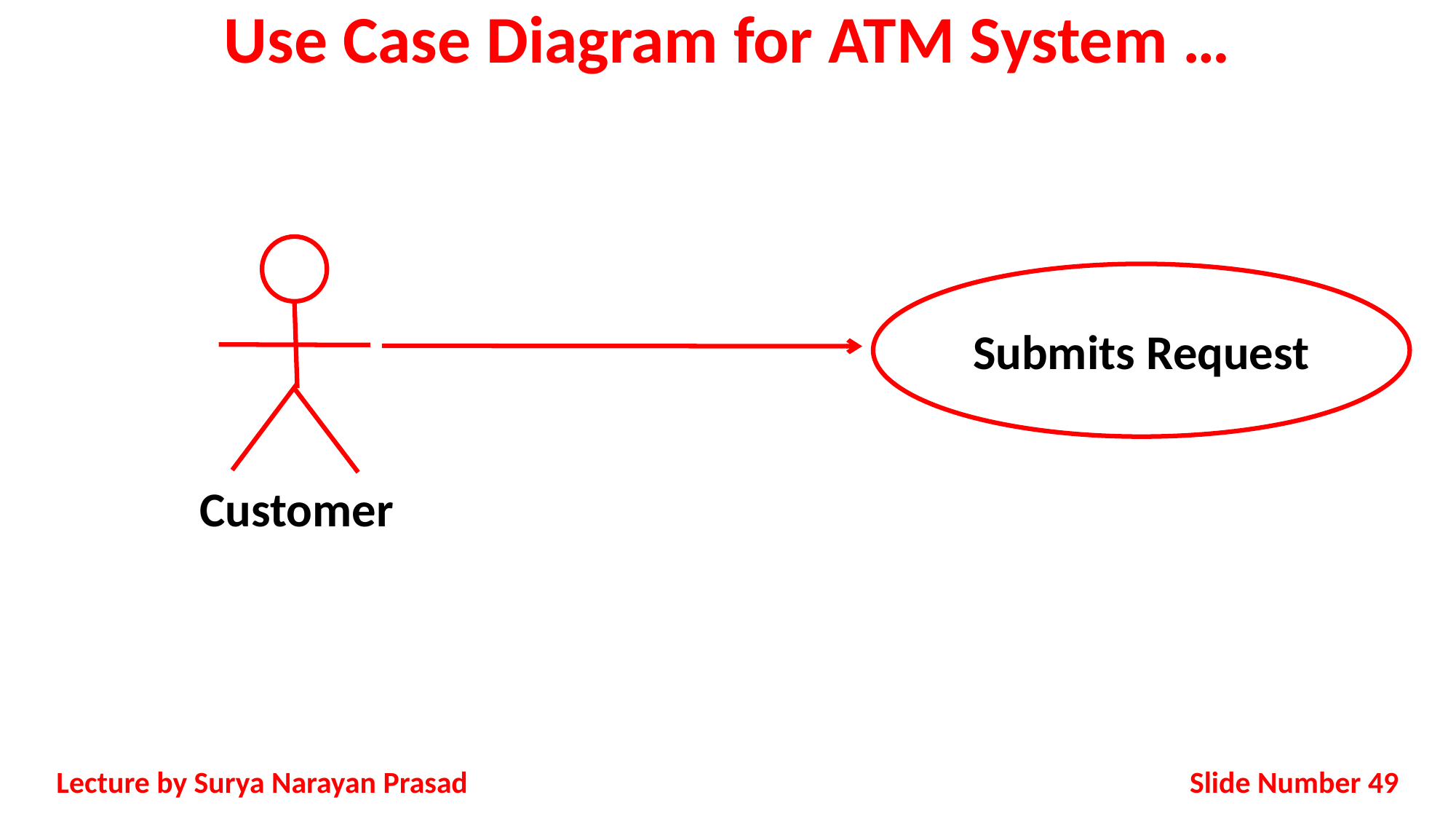

# Use Case Diagram for ATM System …

Customer
Submits Request
Slide Number 49
Lecture by Surya Narayan Prasad